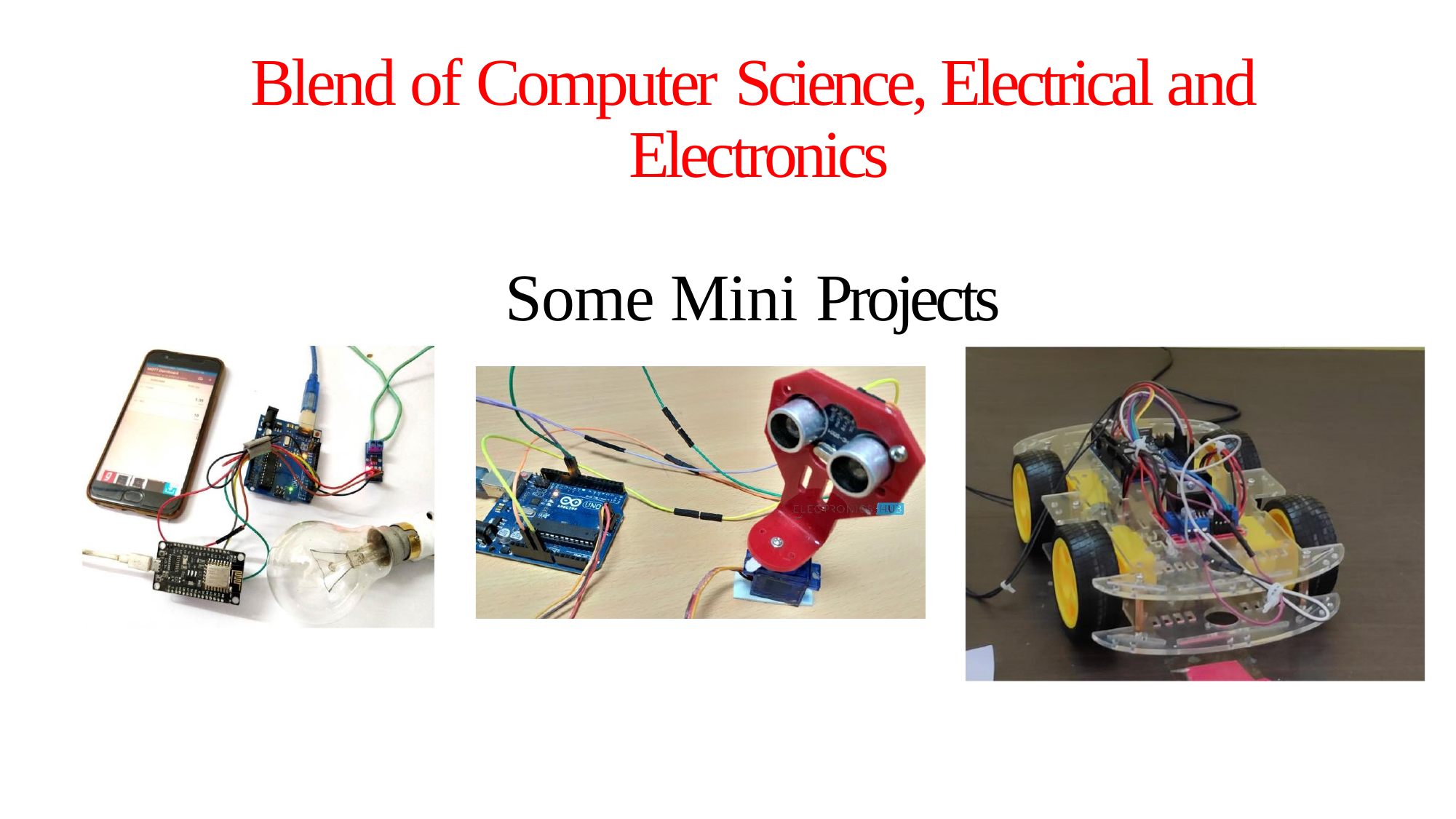

# Blend of Computer Science, Electrical and  Electronics
Some Mini  Projects